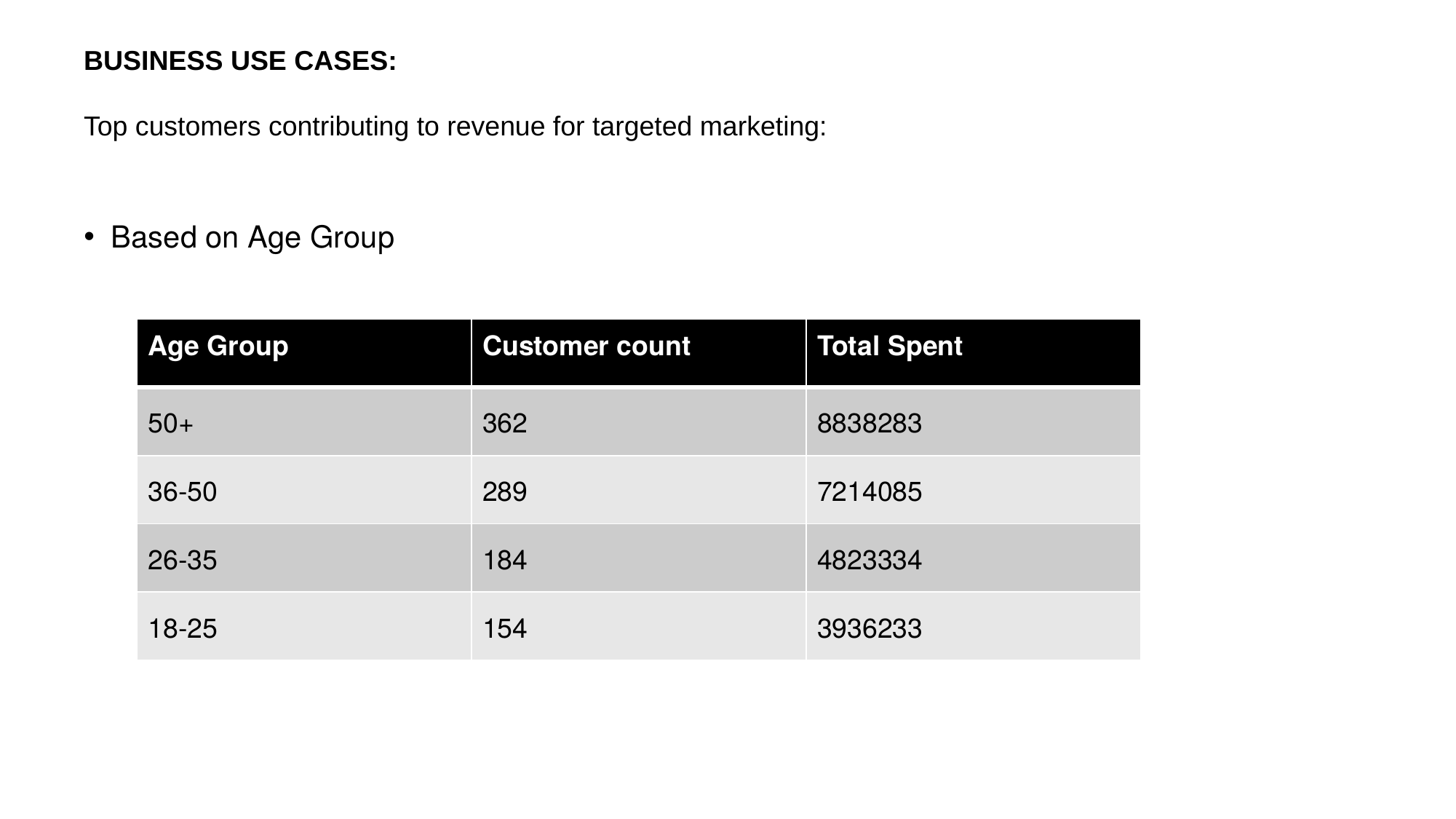

BUSINESS USE CASES:
Top customers contributing to revenue for targeted marketing:
Based on Age Group
| Age Group | Customer count | Total Spent |
| --- | --- | --- |
| 50+ | 362 | 8838283 |
| 36-50 | 289 | 7214085 |
| 26-35 | 184 | 4823334 |
| 18-25 | 154 | 3936233 |